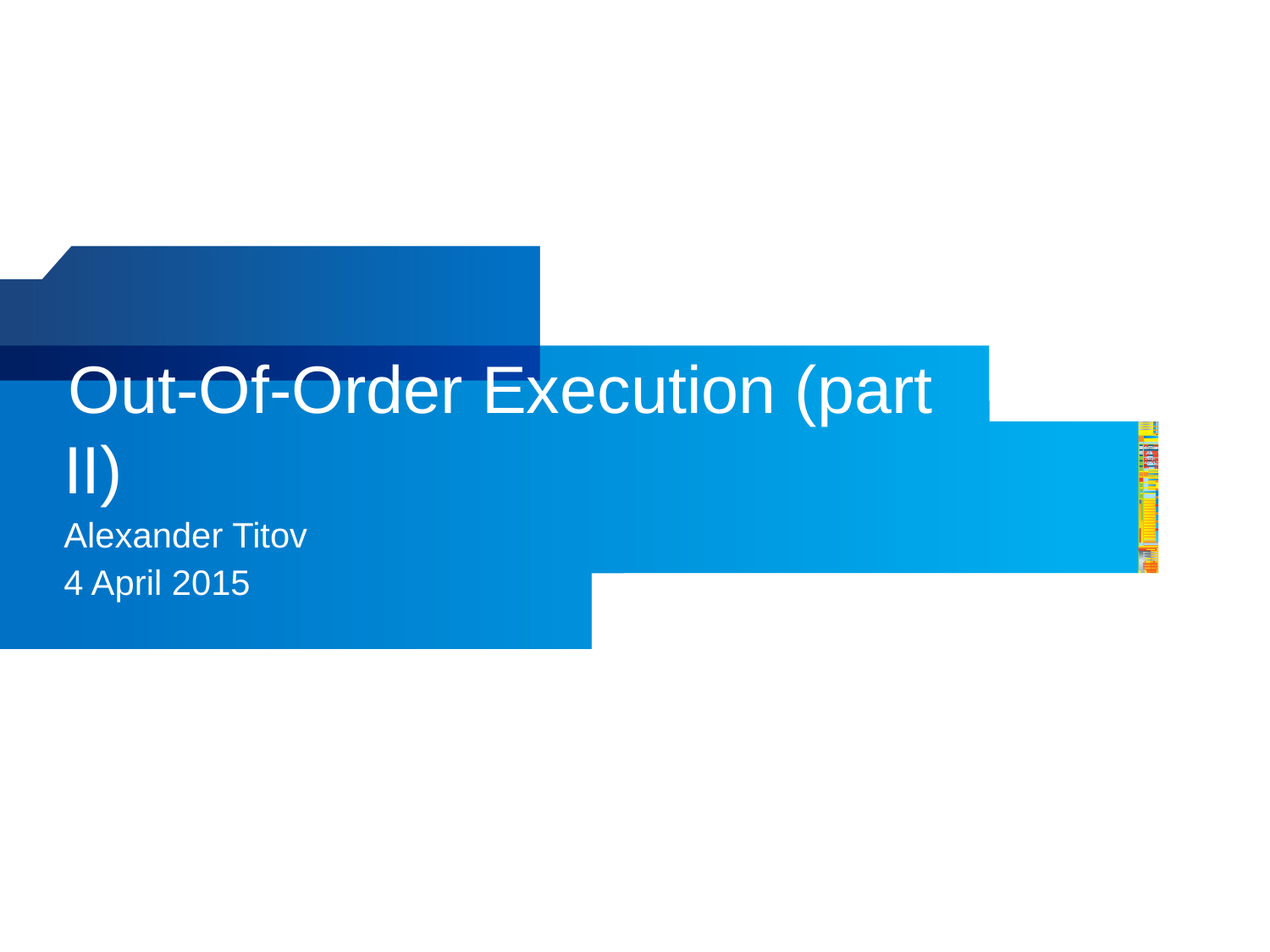

# Out-Of-Order Execution (part II)
Alexander Titov
4 April 2015